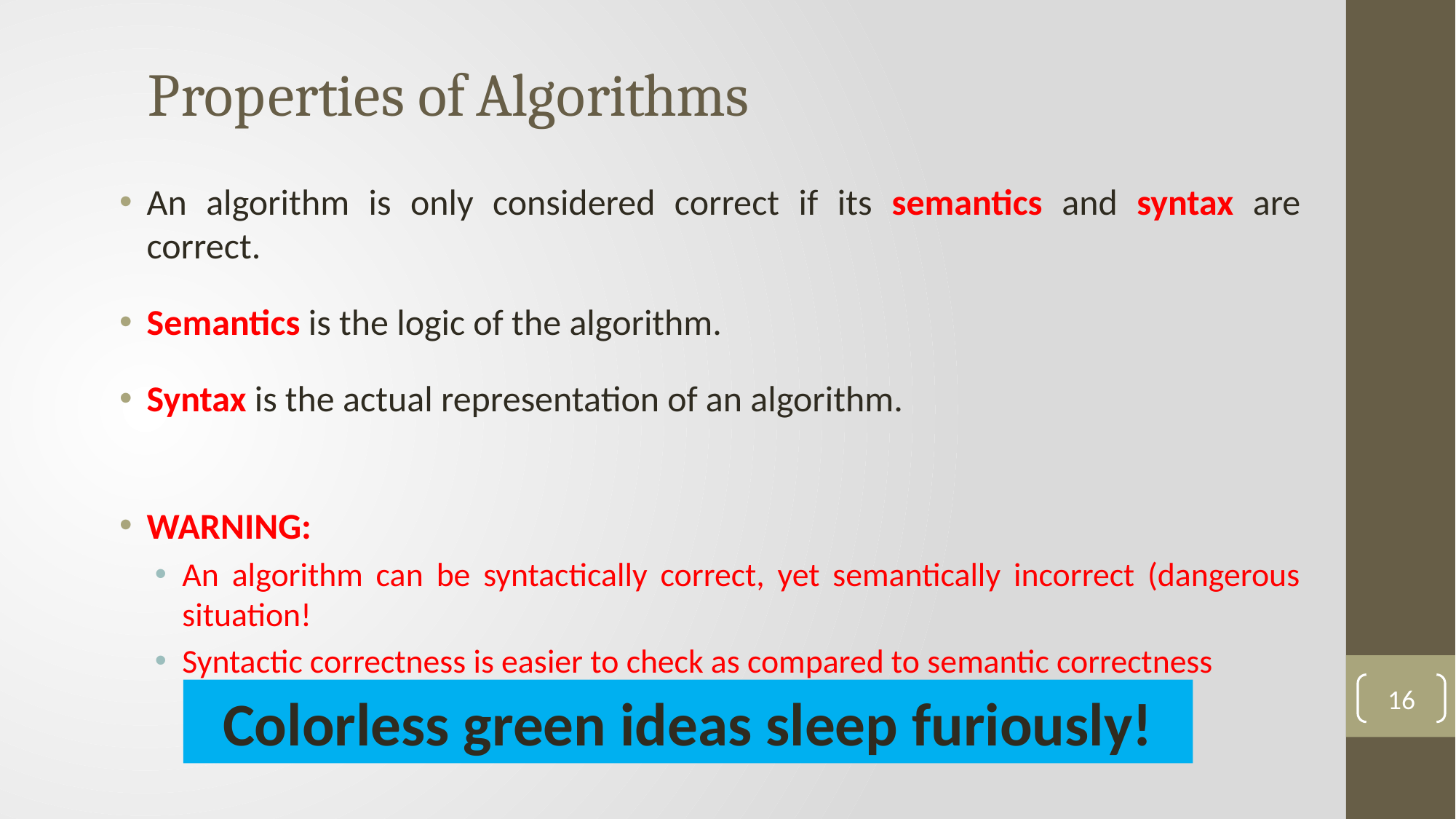

# Properties of Algorithms
An algorithm is only considered correct if its semantics and syntax are correct.

Semantics is the logic of the algorithm.

Syntax is the actual representation of an algorithm.

WARNING:
An algorithm can be syntactically correct, yet semantically incorrect (dangerous situation!
Syntactic correctness is easier to check as compared to semantic correctness
16
Colorless green ideas sleep furiously!